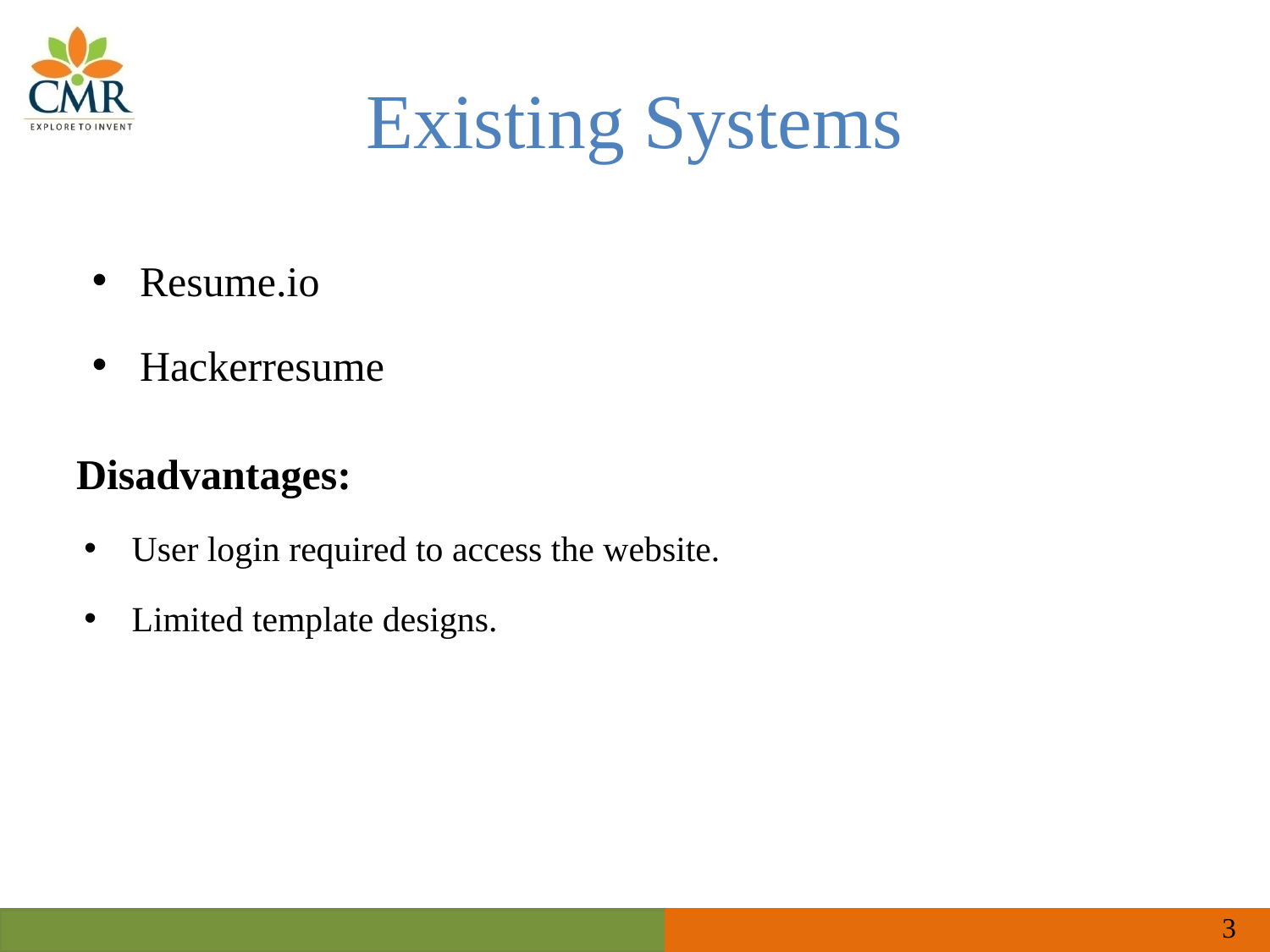

# Existing Systems
Resume.io
Hackerresume

Disadvantages:
User login required to access the website.
Limited template designs.

3